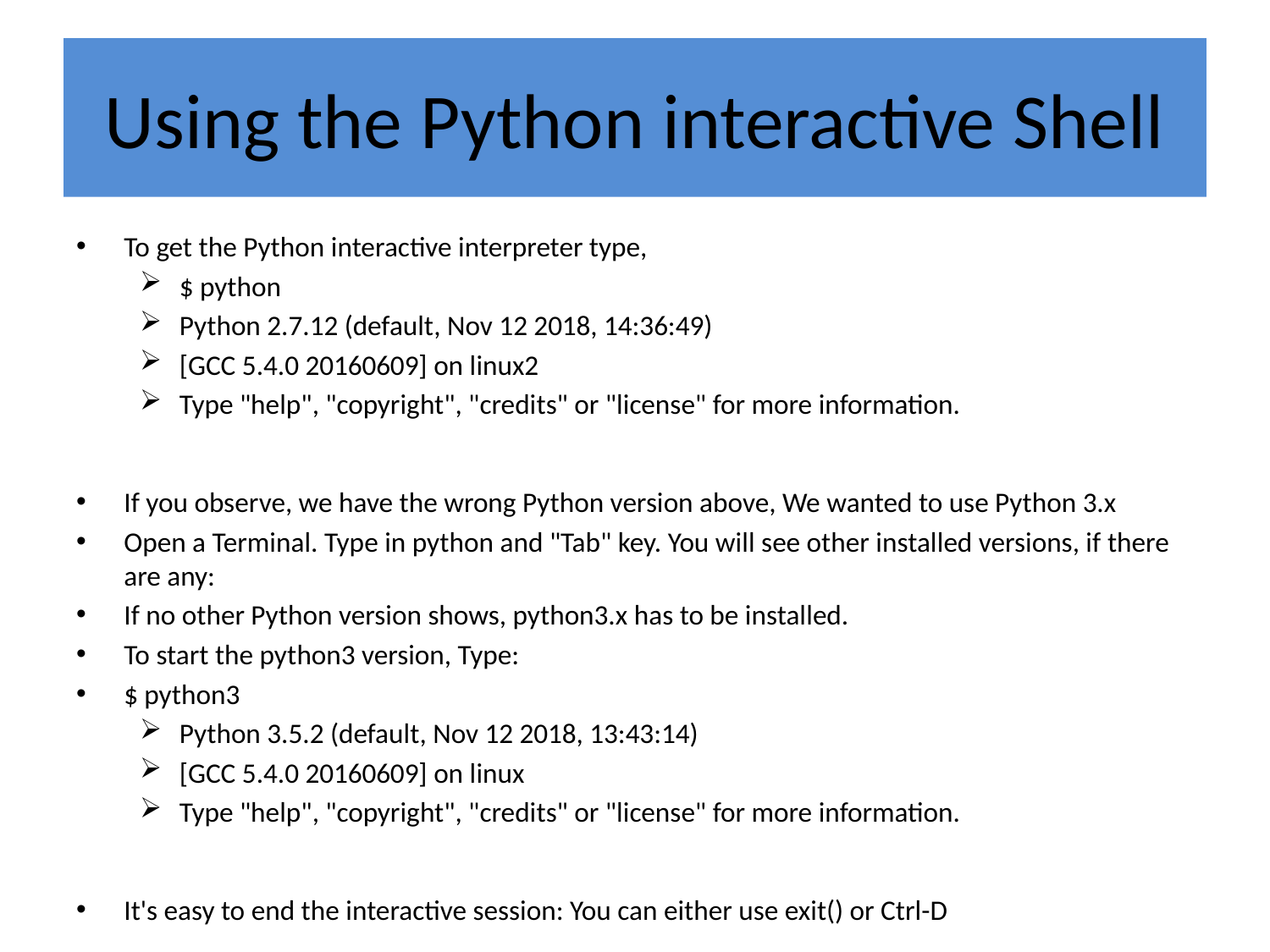

# Using the Python interactive Shell
To get the Python interactive interpreter type,
$ python
Python 2.7.12 (default, Nov 12 2018, 14:36:49)
[GCC 5.4.0 20160609] on linux2
Type "help", "copyright", "credits" or "license" for more information.

If you observe, we have the wrong Python version above, We wanted to use Python 3.x
Open a Terminal. Type in python and "Tab" key. You will see other installed versions, if there are any:
If no other Python version shows, python3.x has to be installed.
To start the python3 version, Type:
$ python3
Python 3.5.2 (default, Nov 12 2018, 13:43:14)
[GCC 5.4.0 20160609] on linux
Type "help", "copyright", "credits" or "license" for more information.

It's easy to end the interactive session: You can either use exit() or Ctrl-D